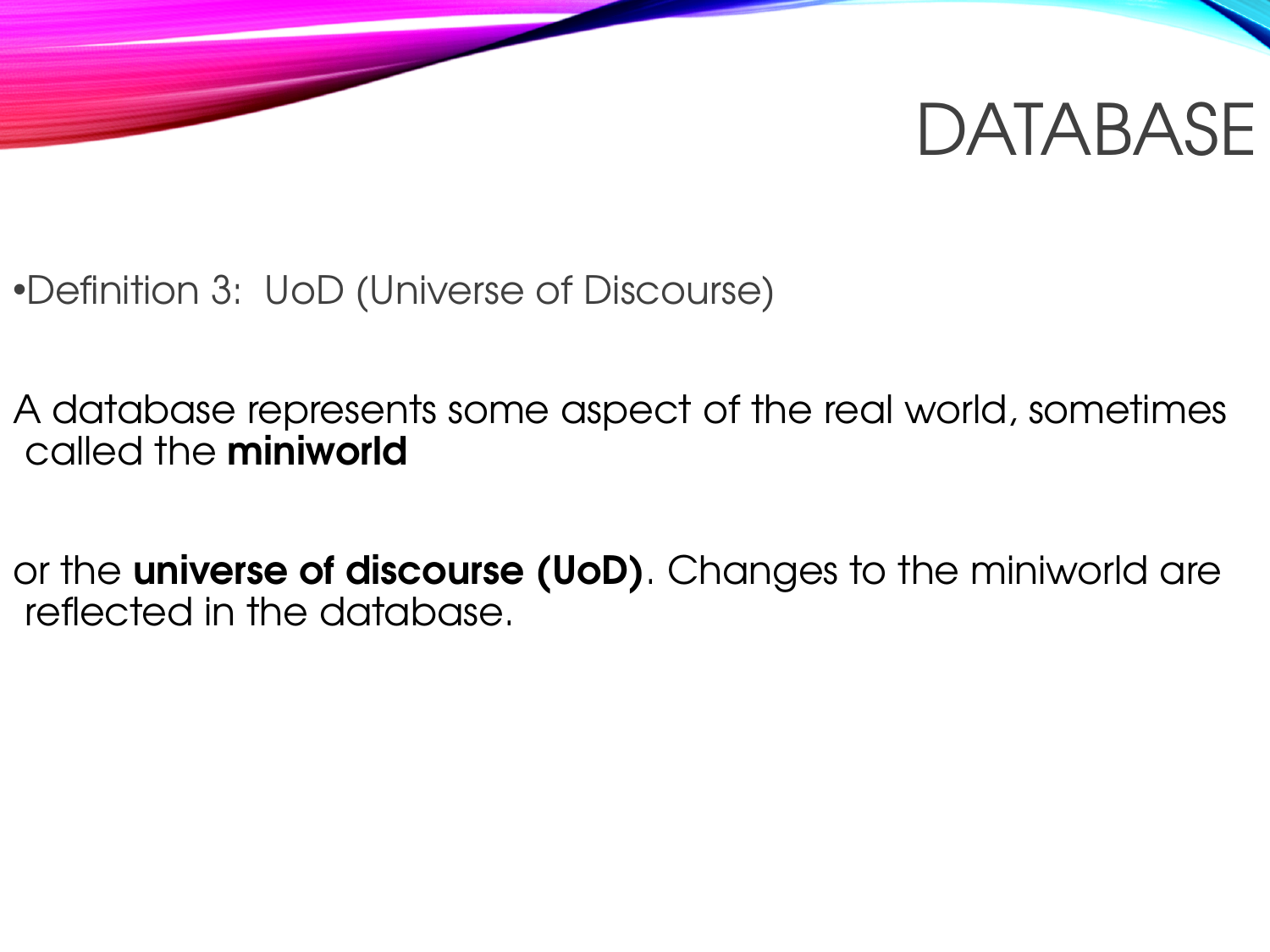

DATABASE
Definition 3:  UoD (Universe of Discourse)

A database represents some aspect of the real world, sometimes called the miniworld

or the universe of discourse (UoD). Changes to the miniworld are reflected in the database.